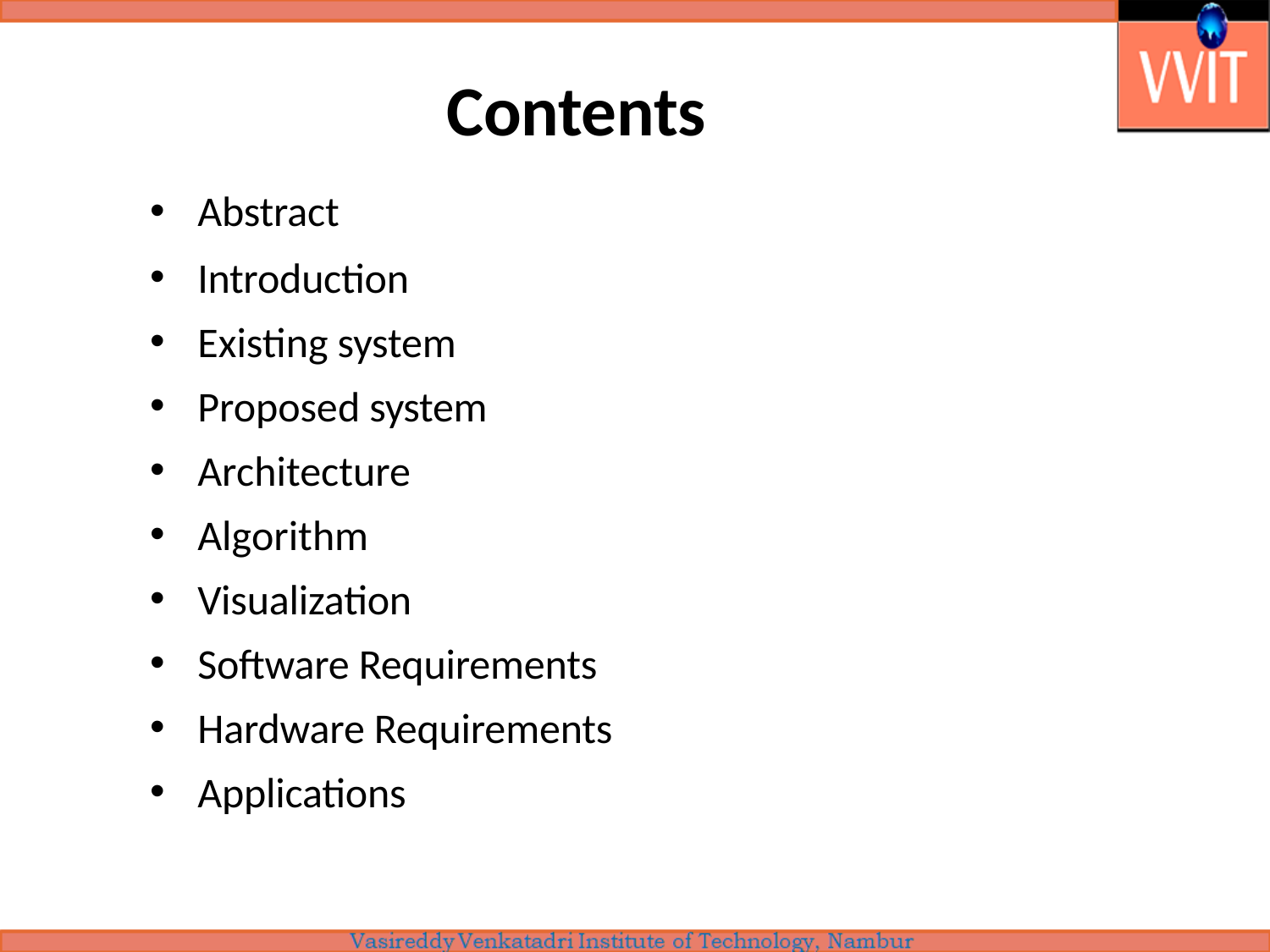

# Contents
Abstract
Introduction
Existing system
Proposed system
Architecture
Algorithm
Visualization
Software Requirements
Hardware Requirements
Applications